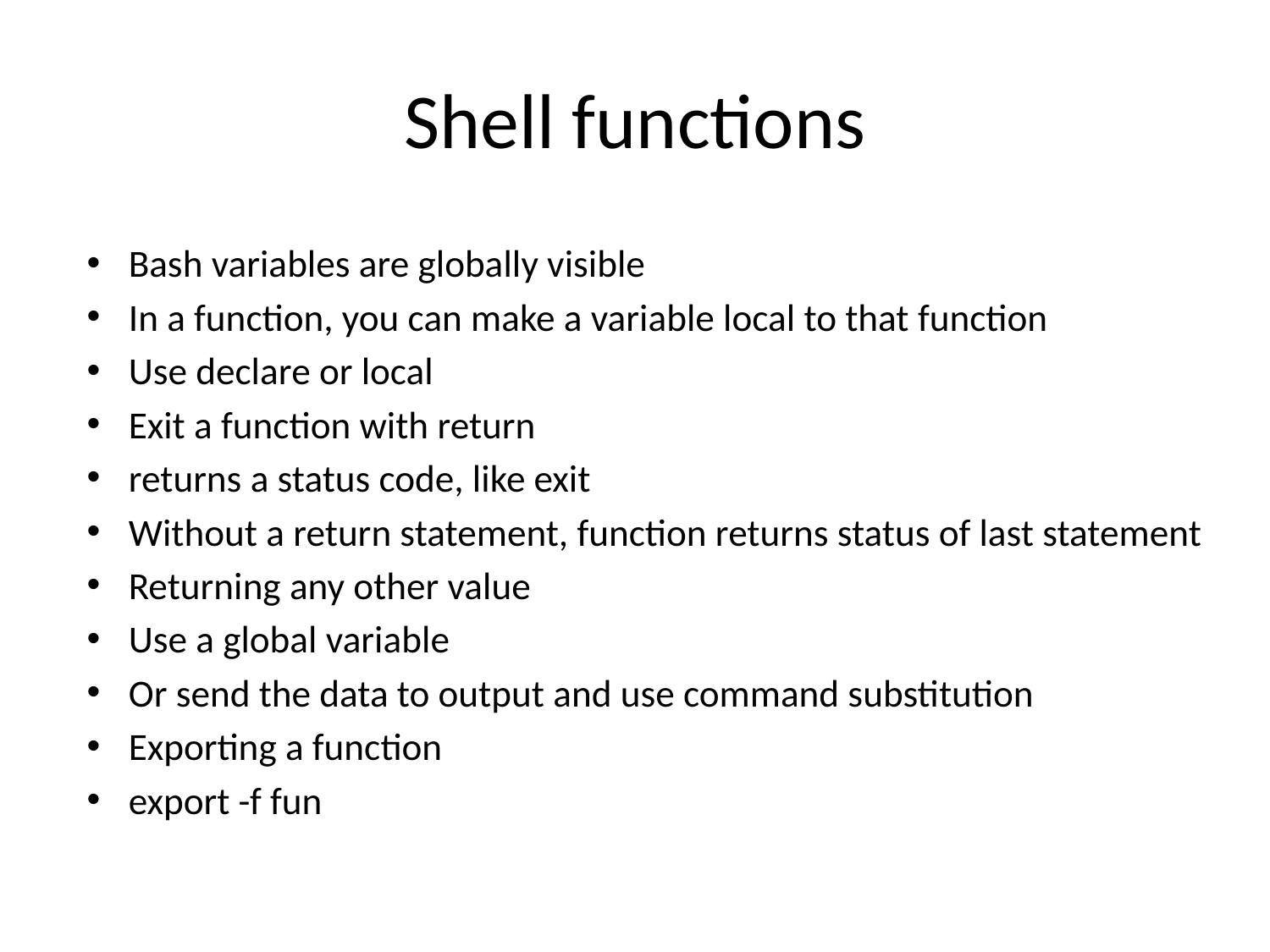

# Shell functions
Bash variables are globally visible
In a function, you can make a variable local to that function
Use declare or local
Exit a function with return
returns a status code, like exit
Without a return statement, function returns status of last statement
Returning any other value
Use a global variable
Or send the data to output and use command substitution
Exporting a function
export -f fun